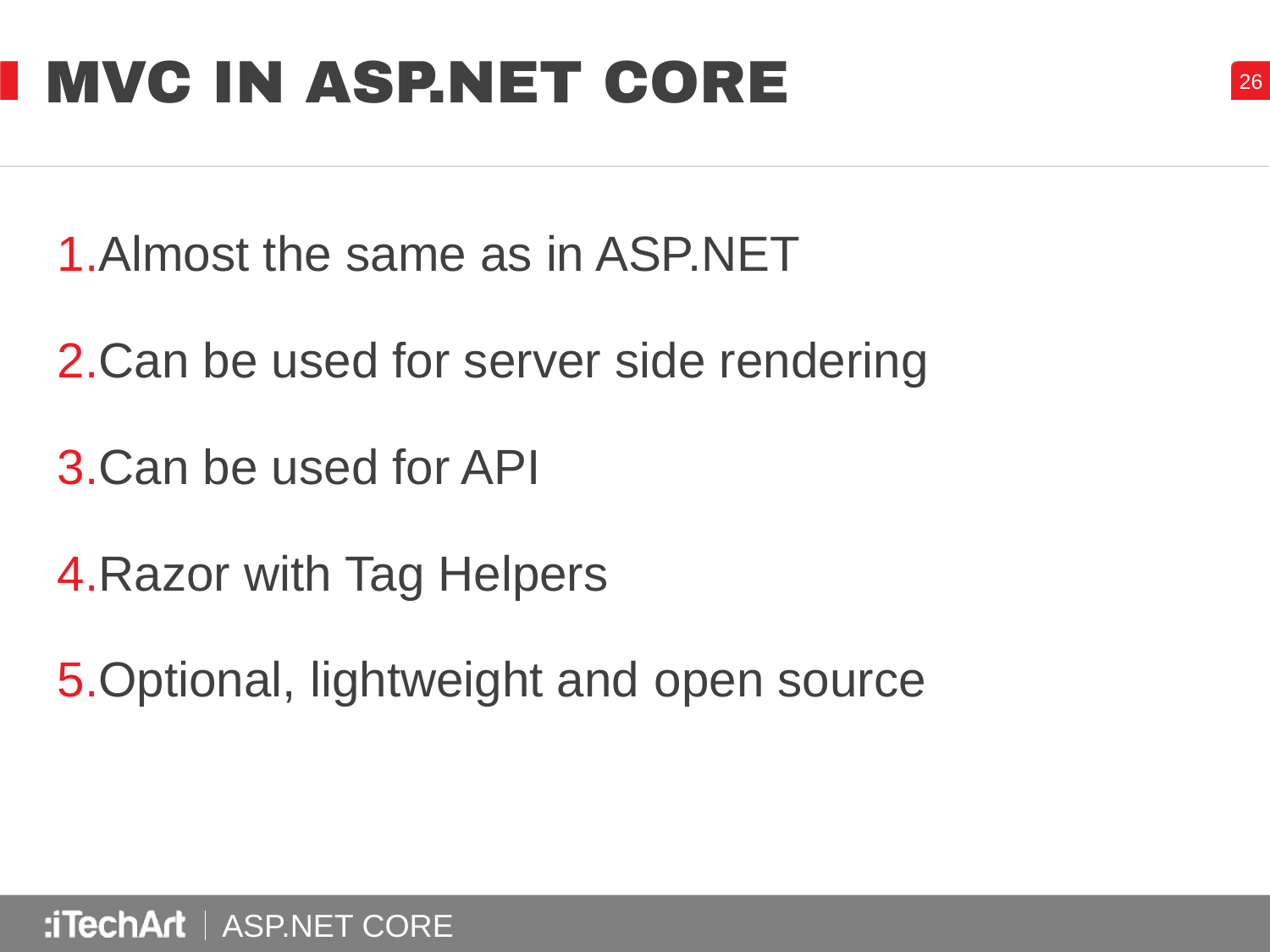

# MVC in ASP.NET CORE
Almost the same as in ASP.NET
Can be used for server side rendering
Can be used for API
Razor with Tag Helpers
Optional, lightweight and open source